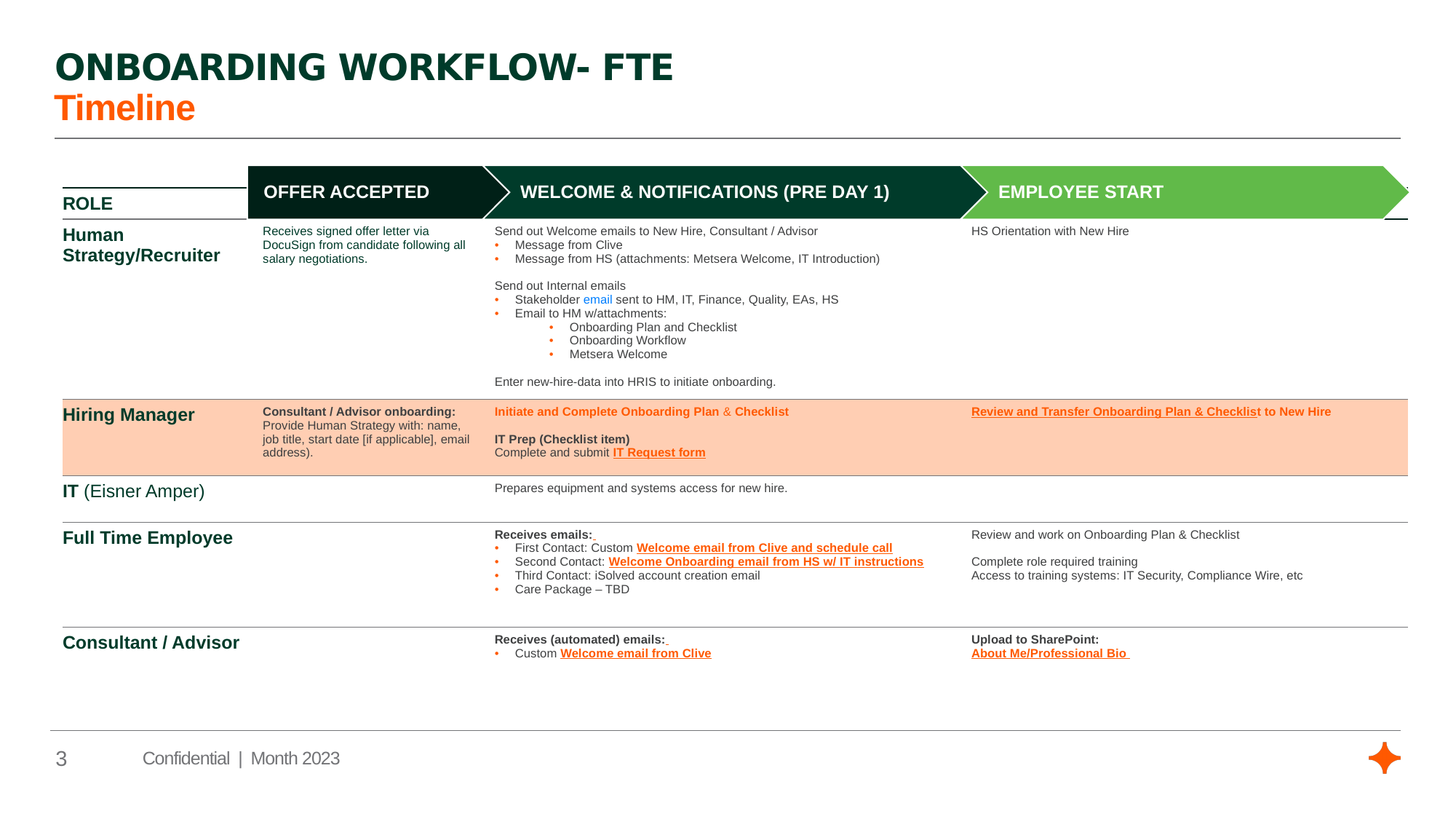

# ONBOARDING WORKFLOW- FTE
Timeline
OFFER ACCEPTED
WELCOME & NOTIFICATIONS (PRE DAY 1)
EMPLOYEE START
| ROLE |  |  |  |
| --- | --- | --- | --- |
| Human Strategy/Recruiter | Receives signed offer letter via DocuSign from candidate following all salary negotiations. | Send out Welcome emails to New Hire, Consultant / Advisor Message from Clive Message from HS (attachments: Metsera Welcome, IT Introduction) Send out Internal emails Stakeholder email sent to HM, IT, Finance, Quality, EAs, HS Email to HM w/attachments: Onboarding Plan and Checklist Onboarding Workflow Metsera Welcome Enter new-hire-data into HRIS to initiate onboarding. | HS Orientation with New Hire |
| Hiring Manager | Consultant / Advisor onboarding: Provide Human Strategy with: name, job title, start date [if applicable], email address). | Initiate and Complete Onboarding Plan & Checklist IT Prep (Checklist item) Complete and submit IT Request form | Review and Transfer Onboarding Plan & Checklist to New Hire |
| IT (Eisner Amper) |  | Prepares equipment and systems access for new hire. |  |
| Full Time Employee |  | Receives emails: First Contact: Custom Welcome email from Clive and schedule call Second Contact: Welcome Onboarding email from HS w/ IT instructions Third Contact: iSolved account creation email Care Package – TBD | Review and work on Onboarding Plan & Checklist Complete role required training Access to training systems: IT Security, Compliance Wire, etc |
| Consultant / Advisor |  | Receives (automated) emails: Custom Welcome email from Clive | Upload to SharePoint: About Me/Professional Bio |
3
Confidential  |  Month 2023